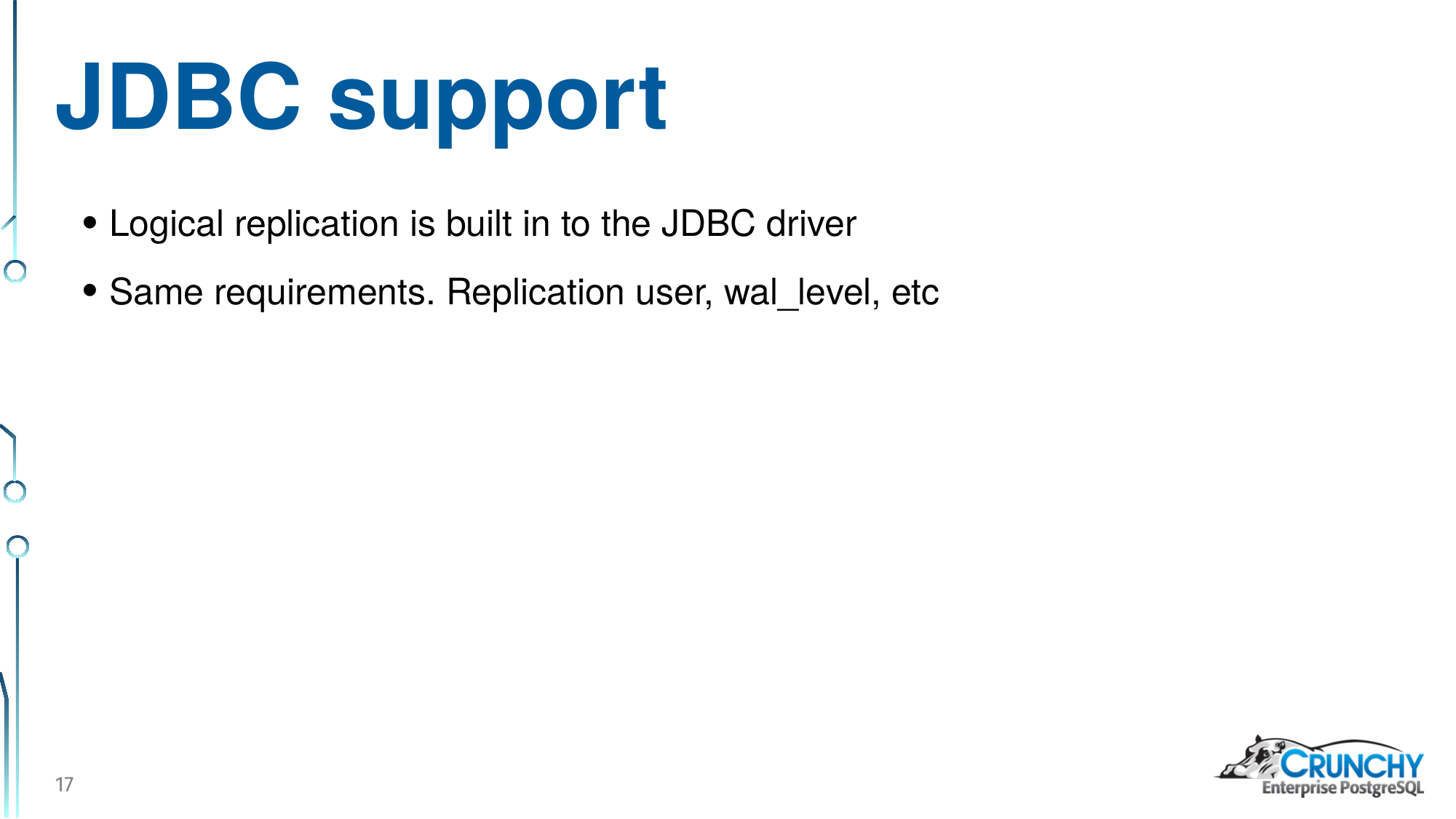

# JDBC support
Logical replication is built in to the JDBC driver
Same requirements. Replication user, wal_level, etc

17